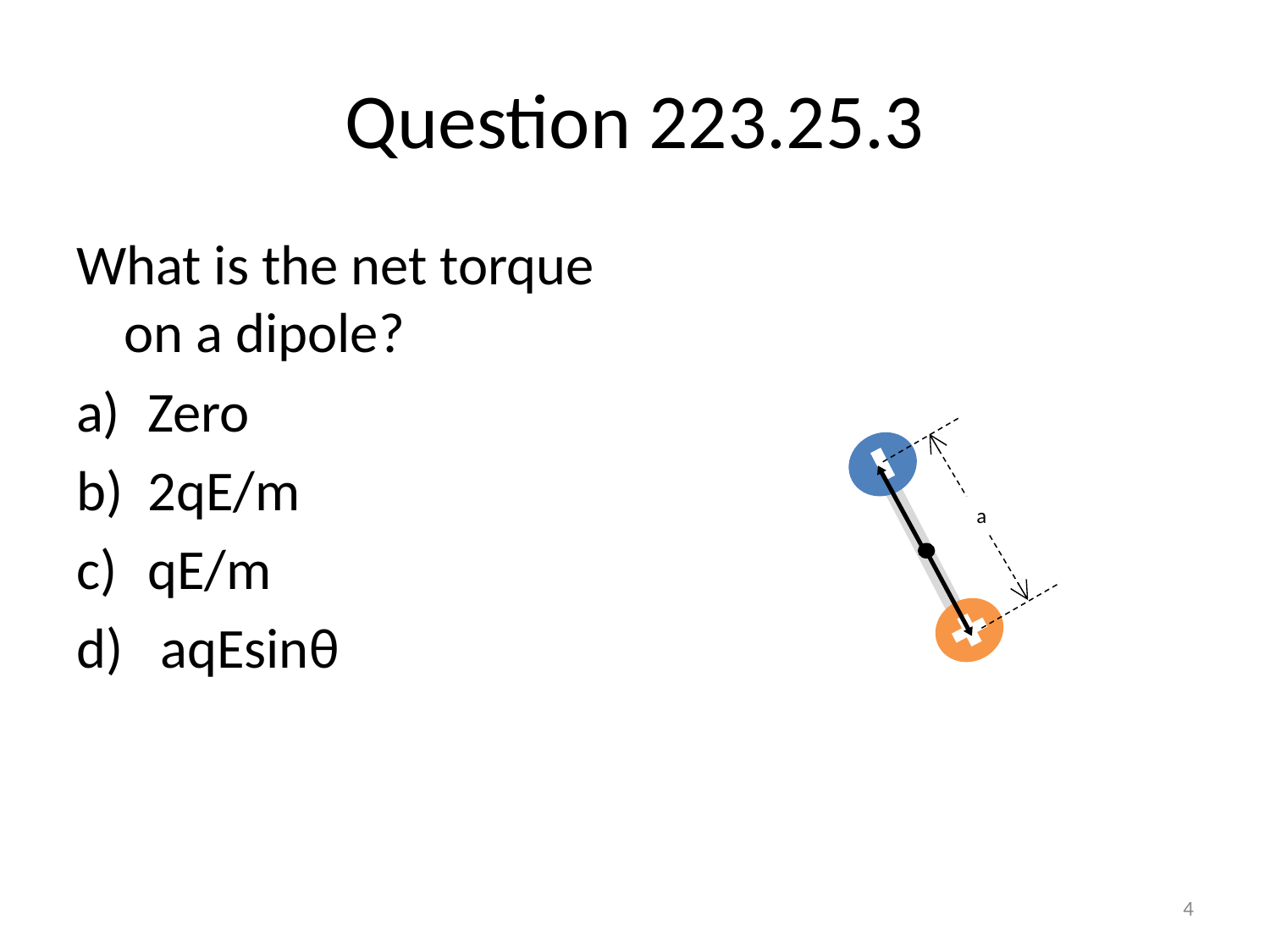

# Question 223.25.3
What is the net torque on a dipole?
Zero
2qE/m
qE/m
 aqEsinθ
a

4